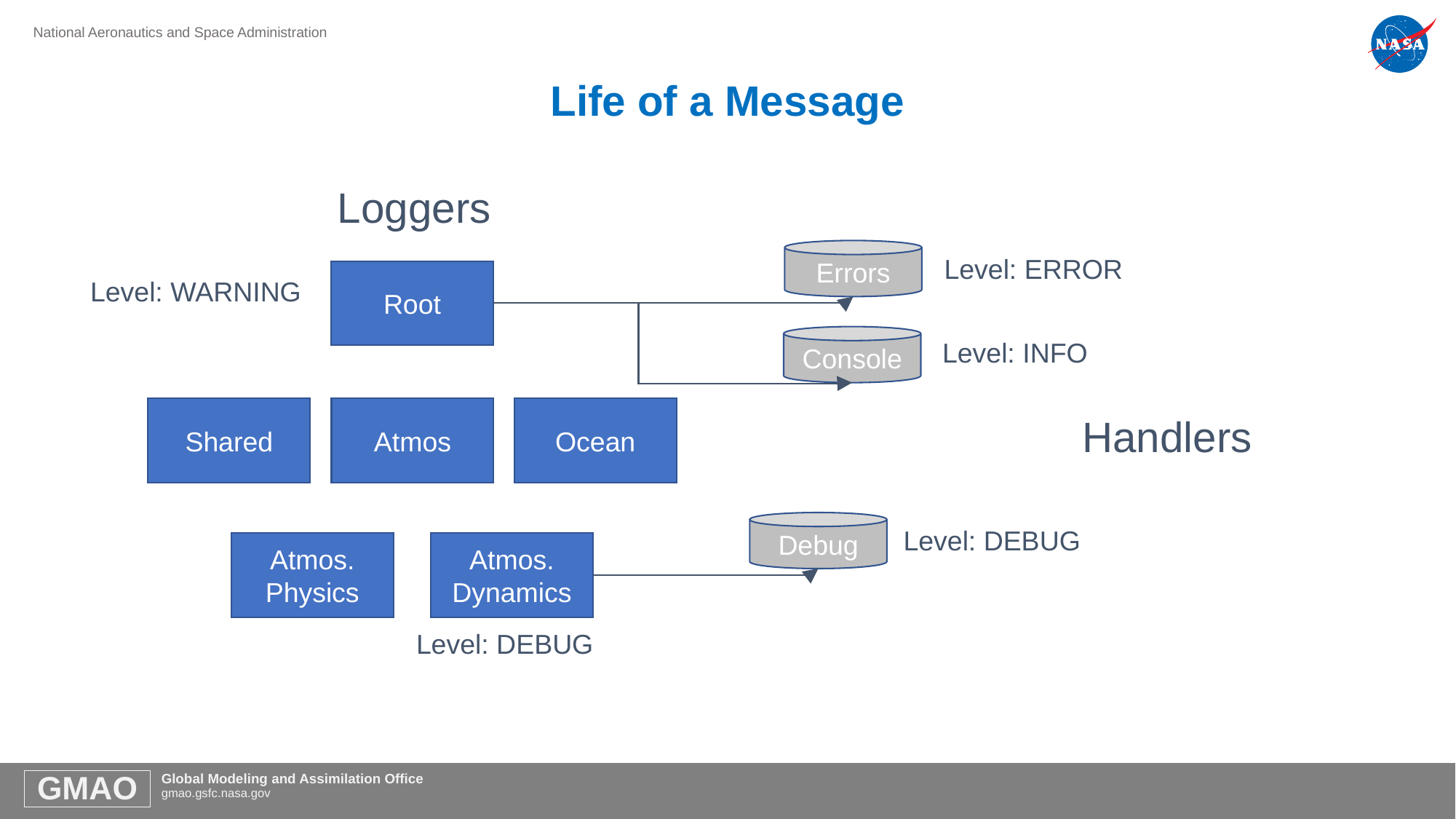

# Life of a Message
Loggers
Errors
Level: ERROR
Root
Level: WARNING
Console
Level: INFO
Shared
Atmos
Ocean
Handlers
Debug
Level: DEBUG
Atmos.
Physics
Atmos.
Dynamics
Level: DEBUG